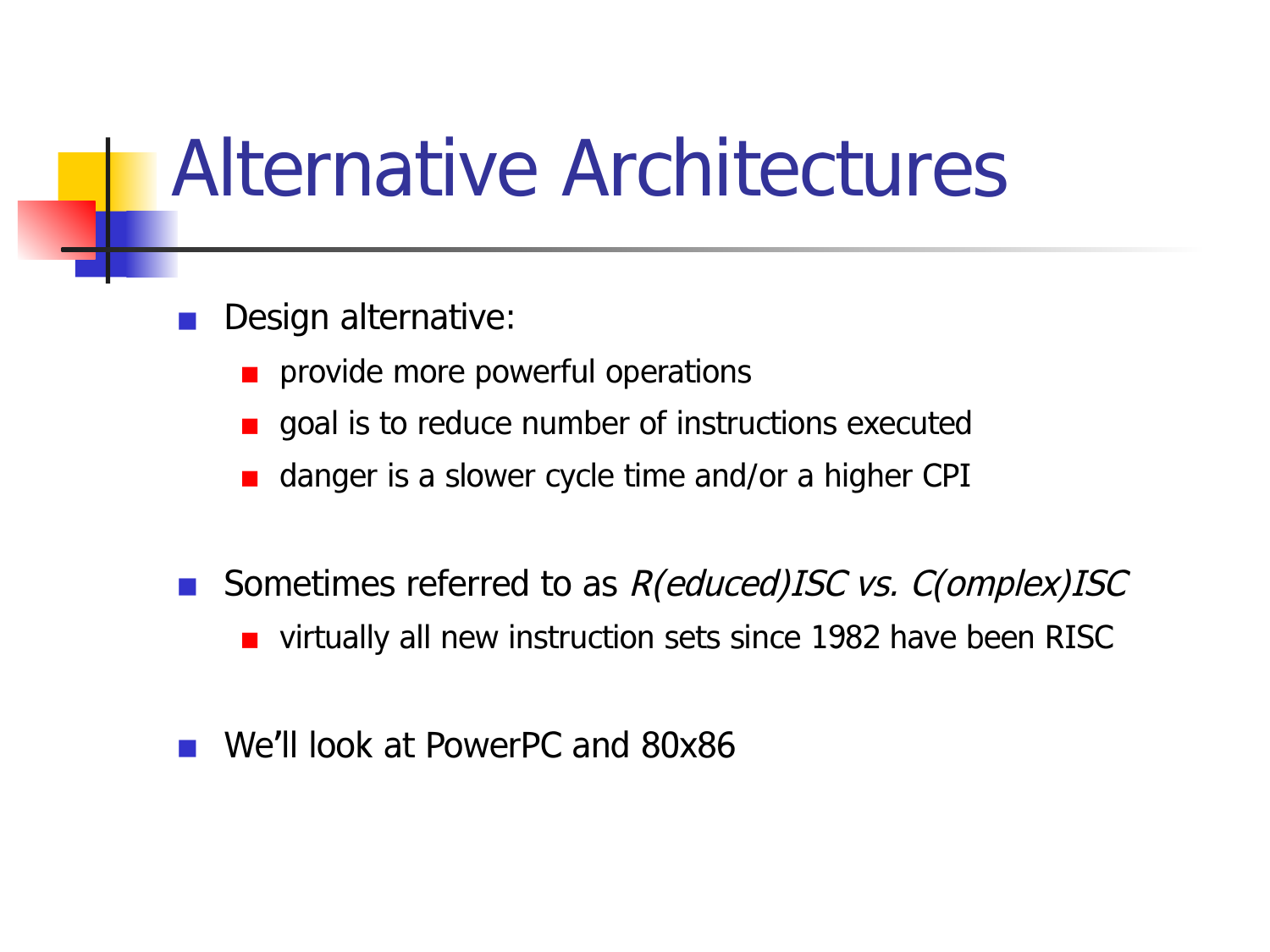

# Alternative Architectures
Design alternative:
provide more powerful operations
goal is to reduce number of instructions executed
danger is a slower cycle time and/or a higher CPI

Sometimes referred to as R(educed)ISC vs. C(omplex)ISC
virtually all new instruction sets since 1982 have been RISC

We’ll look at PowerPC and 80x86